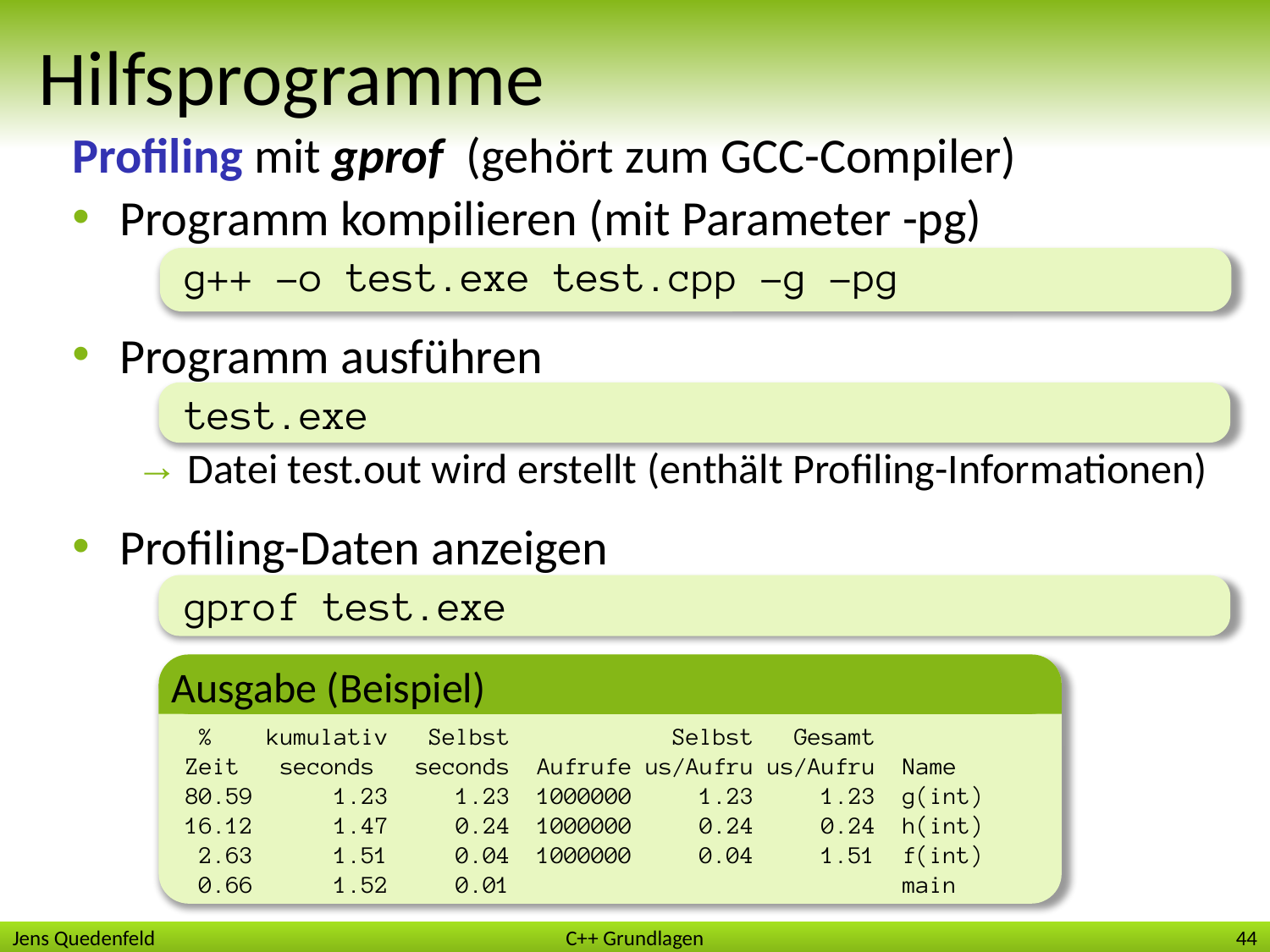

# Hilfsprogramme
Profiling mit gprof  (gehört zum GCC-Compiler)
Programm kompilieren (mit Parameter -pg)
	 g++ -o test.exe test.cpp -g -pg

Programm ausführen
	 test.exe
 Datei test.out wird erstellt (enthält Profiling-Informationen)

Profiling-Daten anzeigen
	 gprof test.exe

Ausgabe (Beispiel)

  %    kumulativ   Selbst            Selbst   Gesamt
 Zeit   seconds   seconds  Aufrufe us/Aufru us/Aufru  Name
 80.59      1.23     1.23  1000000     1.23     1.23  g(int)
 16.12      1.47     0.24  1000000     0.24     0.24  h(int)
  2.63      1.51     0.04  1000000     0.04     1.51  f(int)
  0.66      1.52     0.01                             main